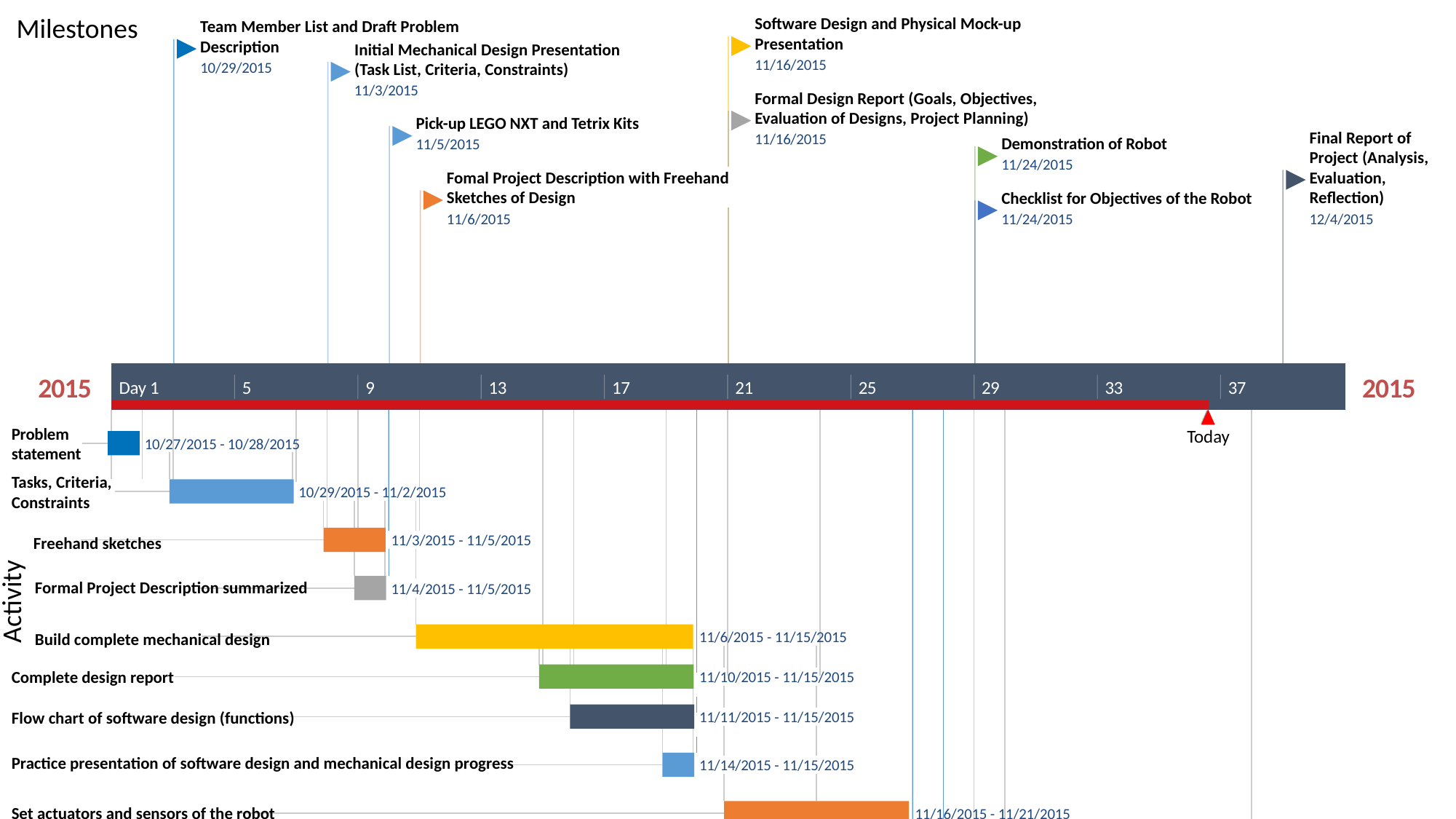

Milestones
Software Design and Physical Mock-up Presentation
Team Member List and Draft Problem Description

Initial Mechanical Design Presentation (Task List, Criteria, Constraints)

11/16/2015
10/29/2015

11/3/2015
Formal Design Report (Goals, Objectives, Evaluation of Designs, Project Planning)

Pick-up LEGO NXT and Tetrix Kits
Final Report of Project (Analysis, Evaluation, Reflection)

11/16/2015
Demonstration of Robot
11/5/2015

11/24/2015
Fomal Project Description with Freehand Sketches of Design

Checklist for Objectives of the Robot

11/6/2015
11/24/2015
12/4/2015

2015
2015
Day 1
5
9
13
17
21
25
29
33
37

Problem statement
Today

10/27/2015 - 10/28/2015
2 days
Tasks, Criteria, Constraints

10/29/2015 - 11/2/2015

3 days
Freehand sketches

11/3/2015 - 11/5/2015

3 days
Formal Project Description summarized
Activity

11/4/2015 - 11/5/2015

2 days
Build complete mechanical design

11/6/2015 - 11/15/2015

6 days

Complete design report
11/10/2015 - 11/15/2015

Flow chart of software design (functions)

11/11/2015 - 11/15/2015
4 days

3 days
Practice presentation of software design and mechanical design progress

11/14/2015 - 11/15/2015

0 days
Set actuators and sensors of the robot

11/16/2015 - 11/21/2015

5 days

Software creation, testing and debugging
11/19/2015 - 11/22/2015

Robot objectives task list for demo day
11/22/2015
2 days

Final testing and touch-ups
11/22/2015 - 11/24/2015

0 days

Complete final report
11/25/2015 - 12/2/2015

2 days

6 days